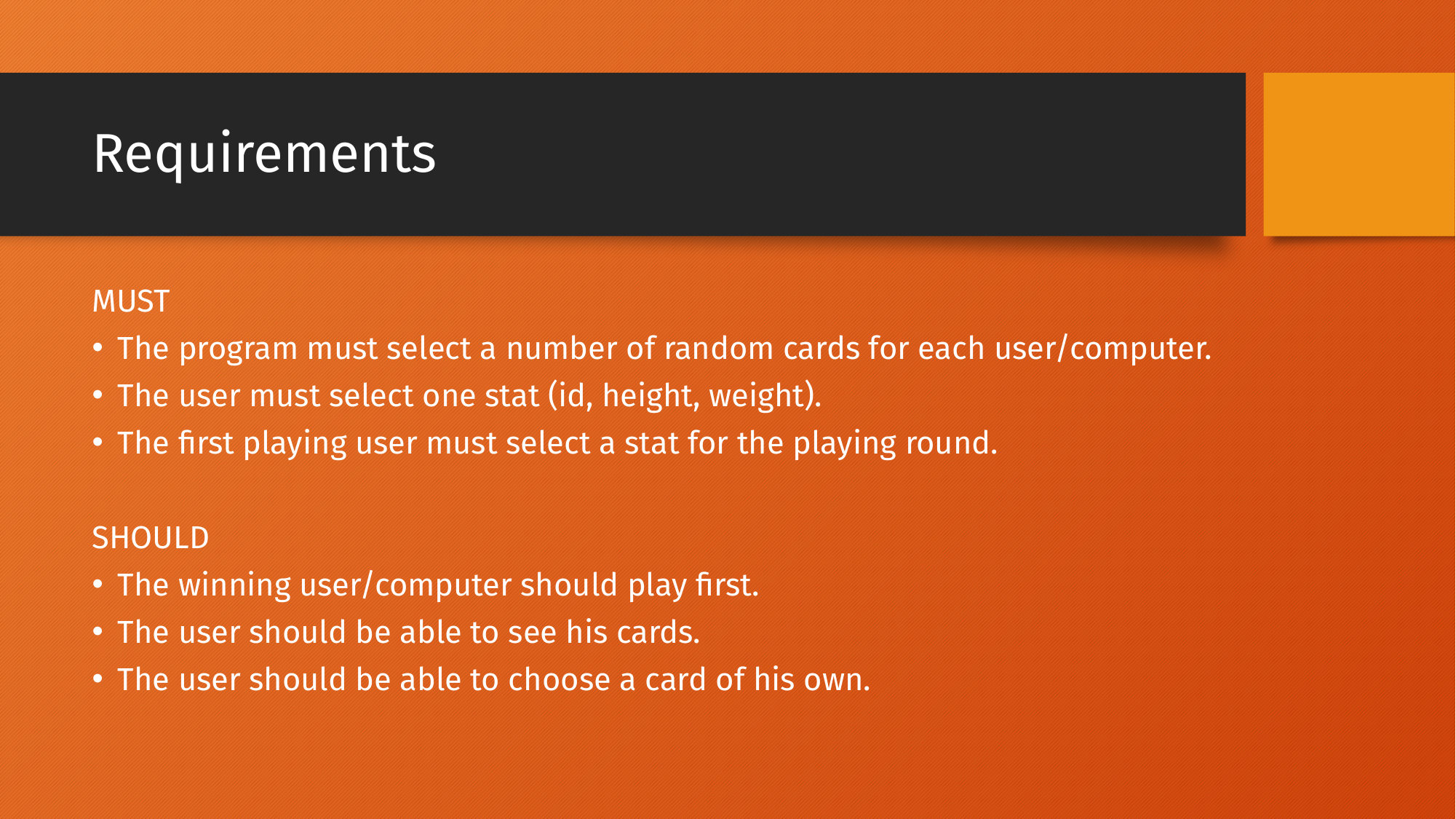

# Requirements
MUST
The program must select a number of random cards for each user/computer.
The user must select one stat (id, height, weight).
The first playing user must select a stat for the playing round.

SHOULD
The winning user/computer should play first.
The user should be able to see his cards.
The user should be able to choose a card of his own.